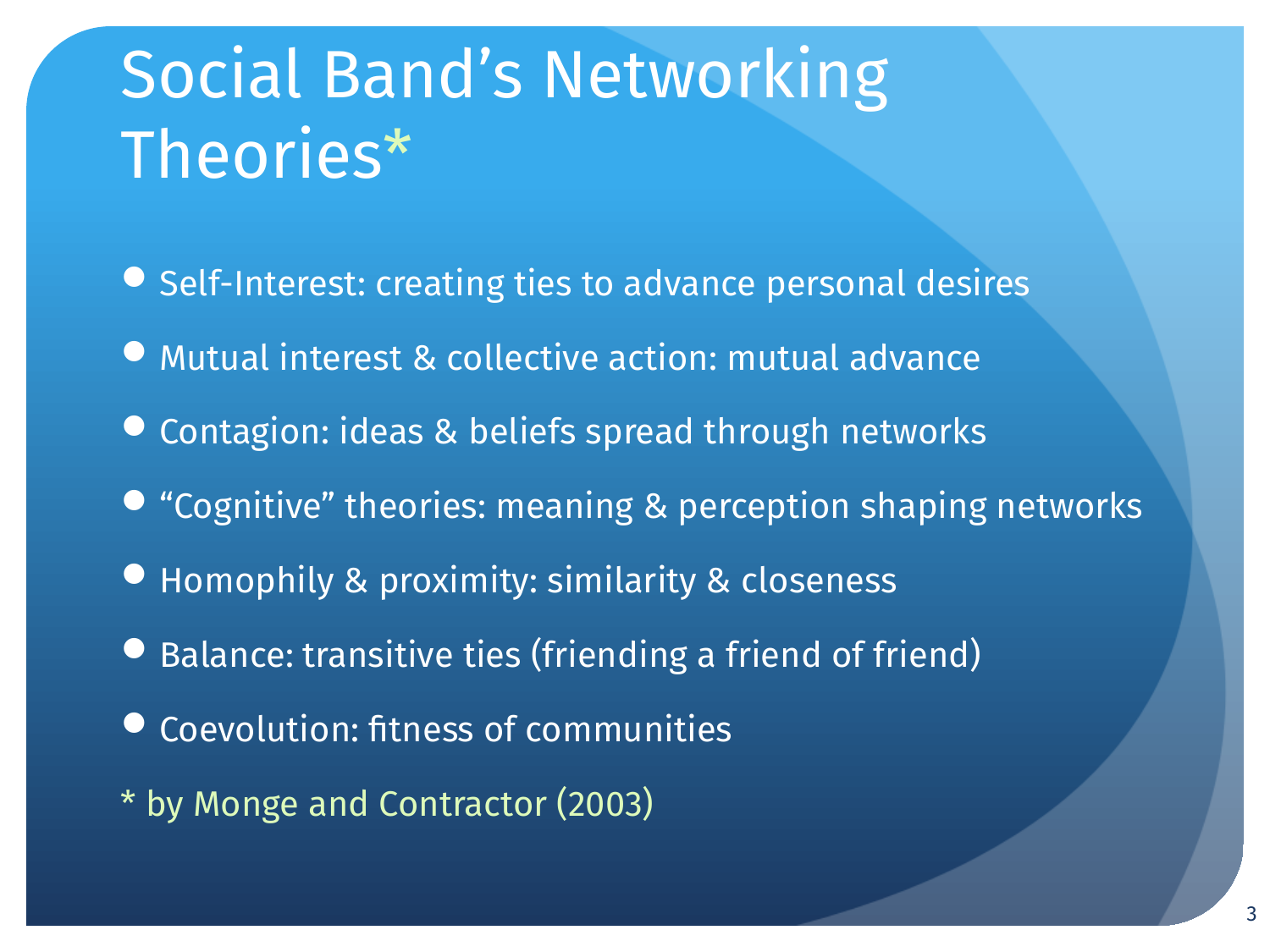

# Social Band’s Networking Theories*
Self-Interest: creating ties to advance personal desires
Mutual interest & collective action: mutual advance
Contagion: ideas & beliefs spread through networks
“Cognitive” theories: meaning & perception shaping networks
Homophily & proximity: similarity & closeness
Balance: transitive ties (friending a friend of friend)
Coevolution: fitness of communities
* by Monge and Contractor (2003)

3